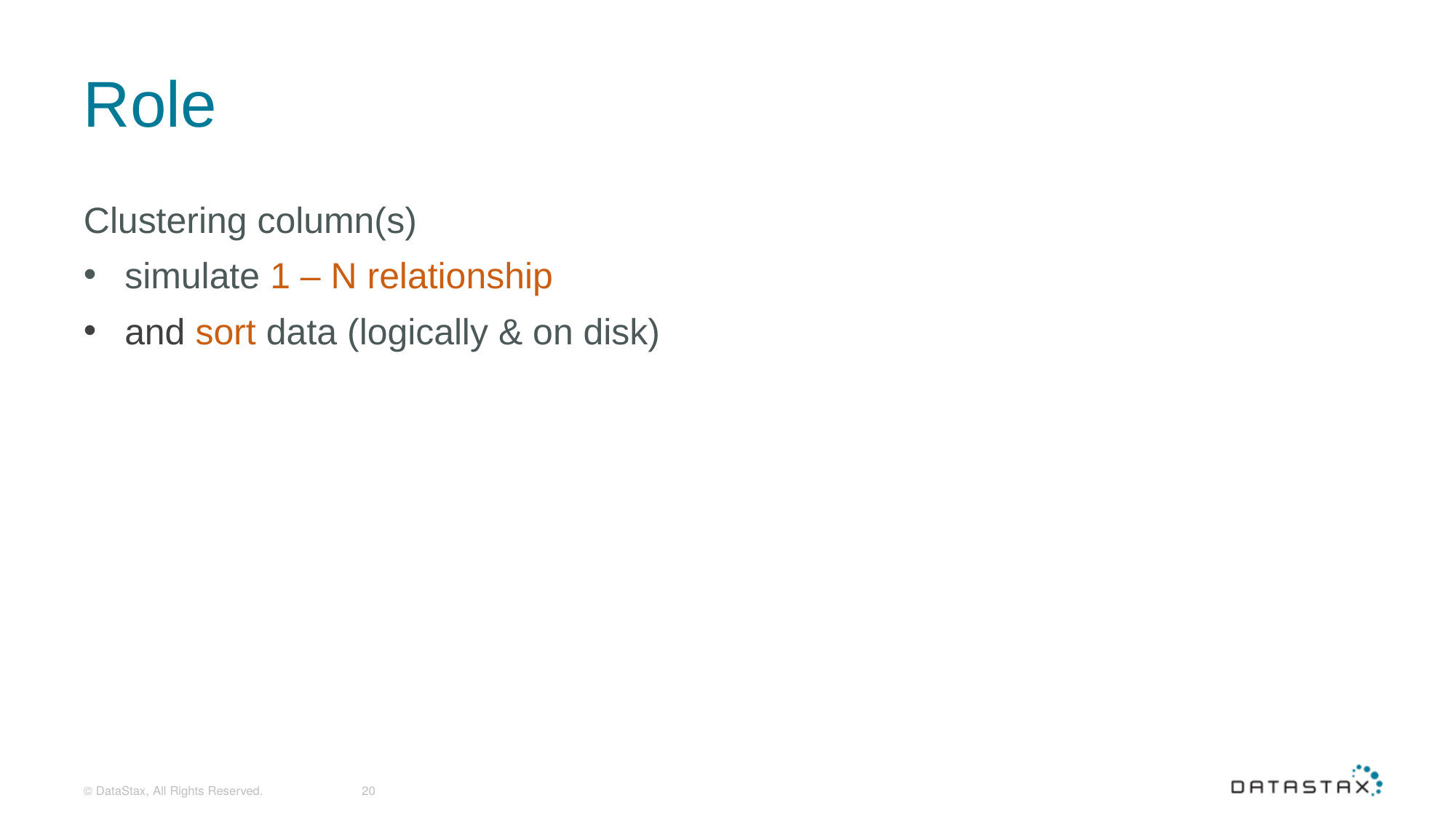

# Role
Clustering column(s)
simulate 1 – N relationship
and sort data (logically & on disk)

© DataStax, All Rights Reserved.
20